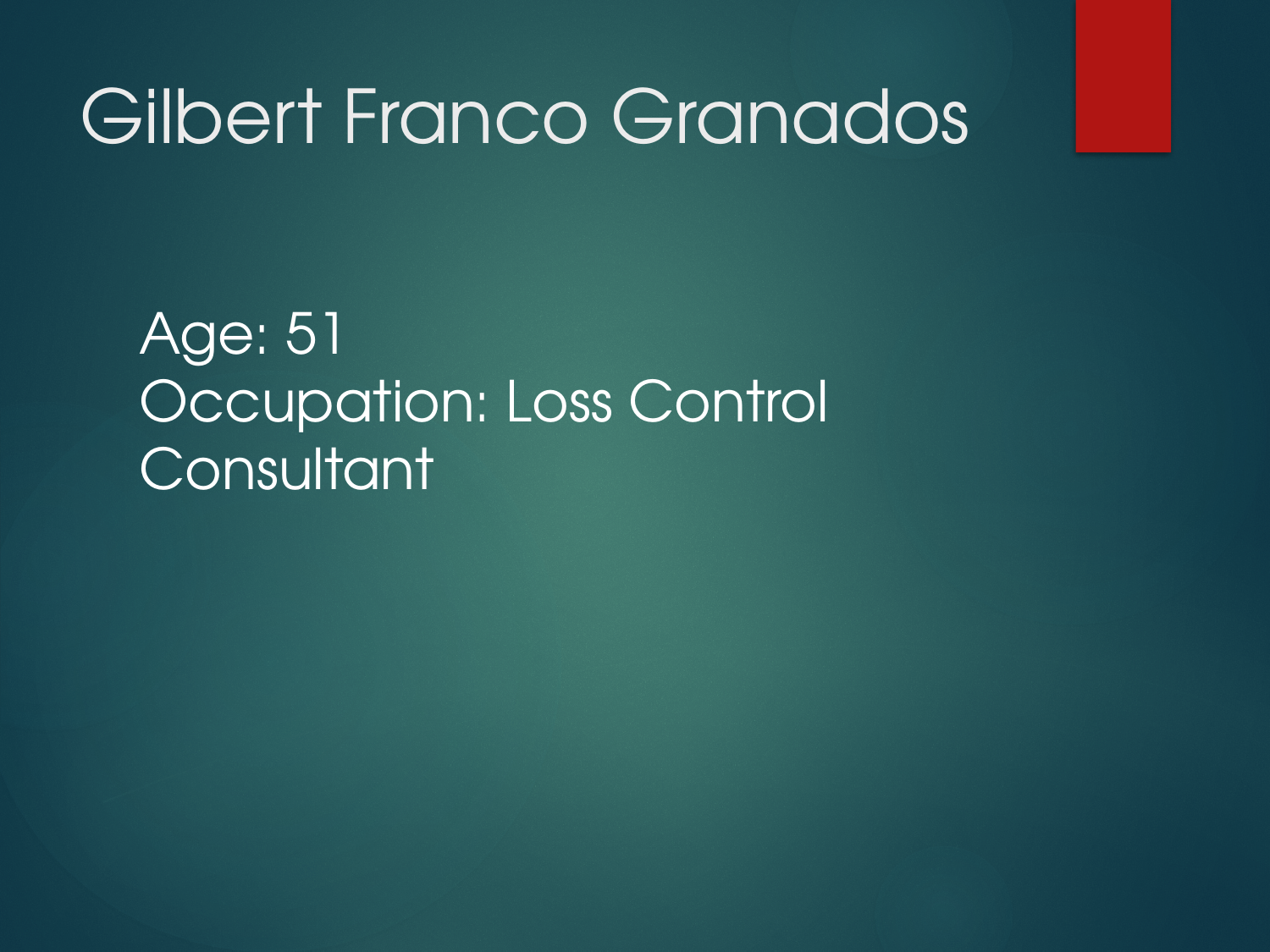

# Gilbert Franco Granados

Age: 51
Occupation: Loss Control Consultant